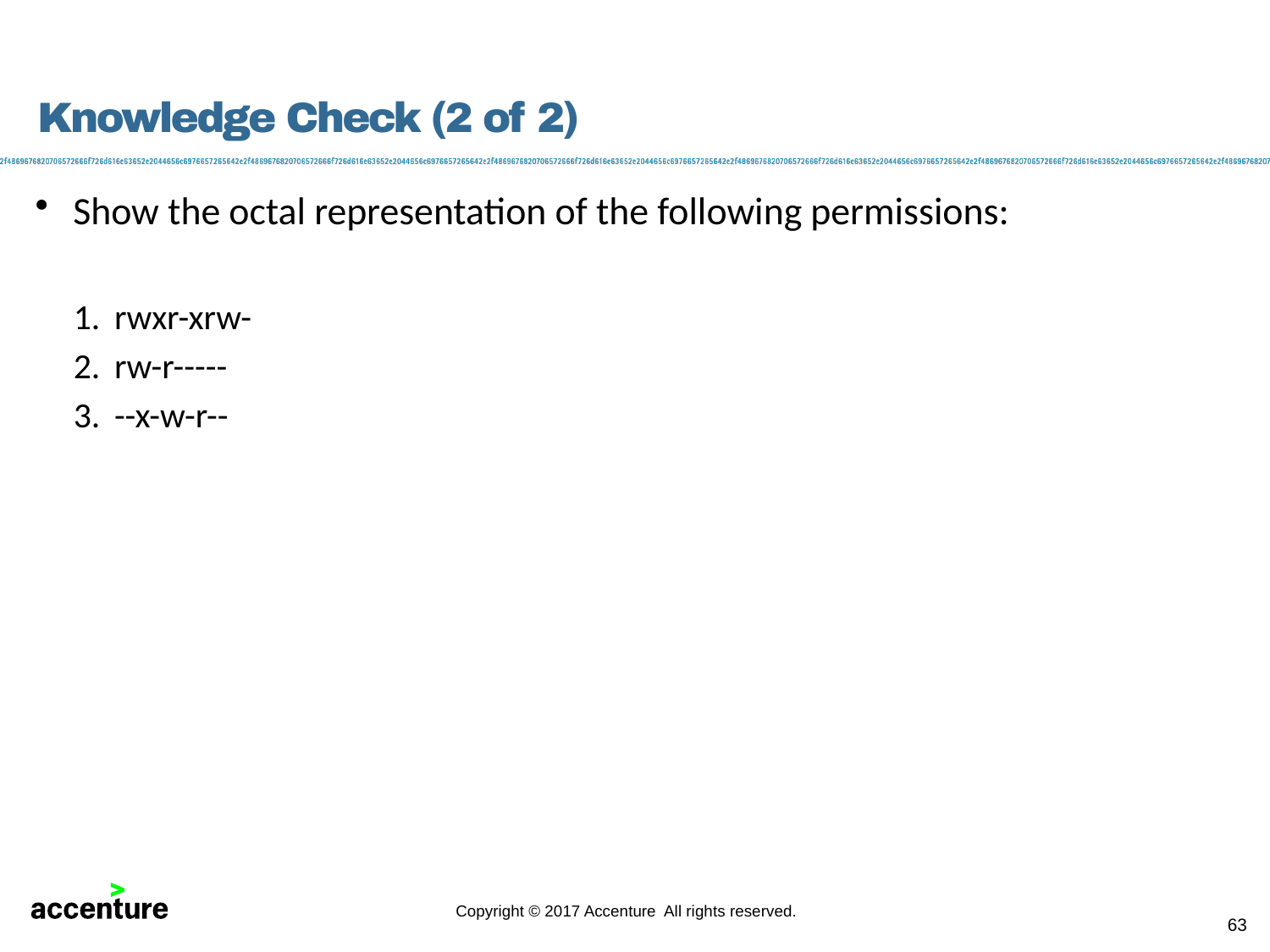

Show the octal representation of the following permissions:

rwxr-xrw-
rw-r-----
--x-w-r--

# Knowledge Check (2 of 2)

63